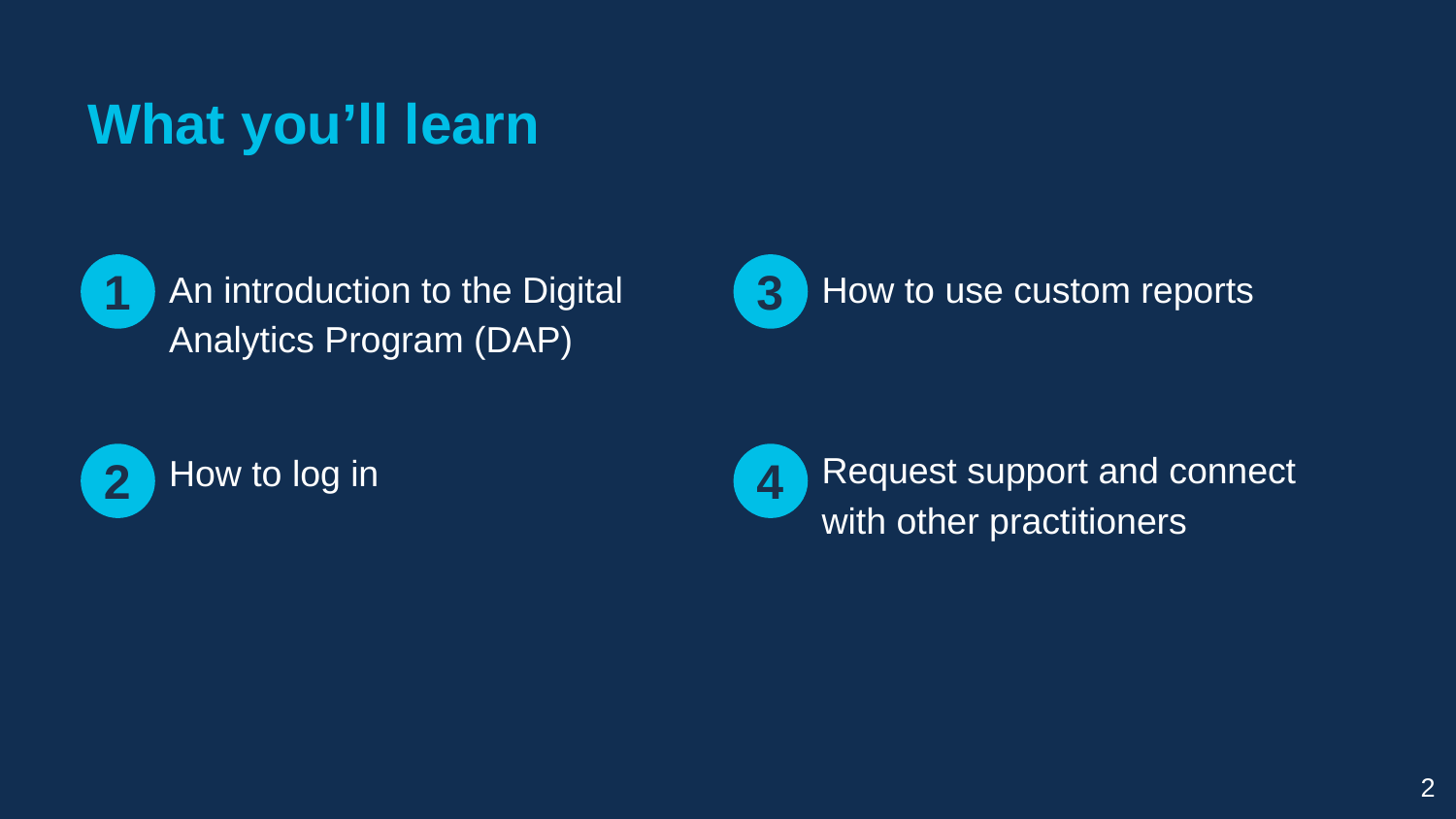

# What you’ll learn
An introduction to the Digital Analytics Program (DAP)
How to use custom reports
Request support and connect with other practitioners
How to log in
2